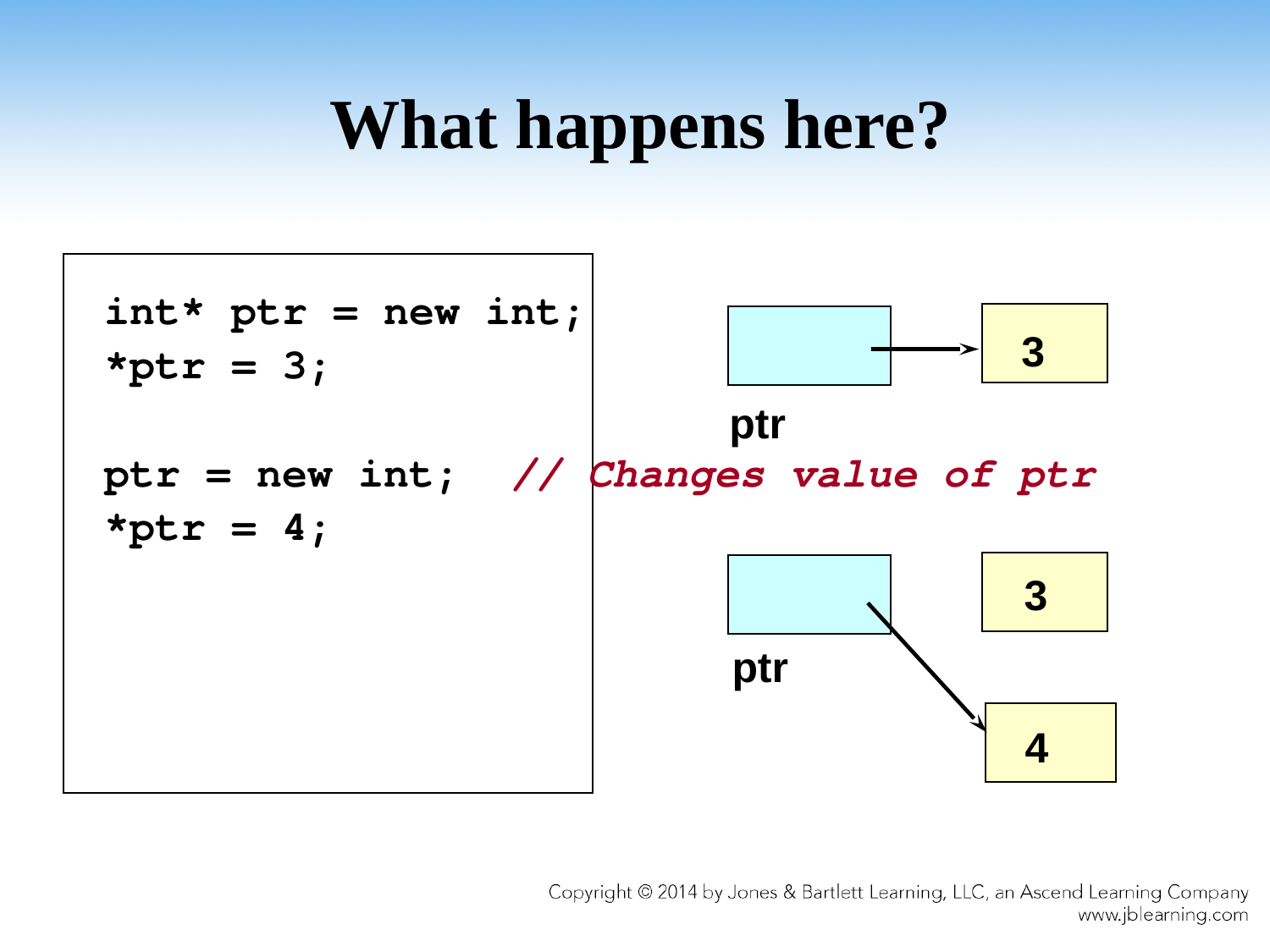

# What happens here?

 int* ptr = new int;
 *ptr = 3;

 ptr = new int;  // Changes value of ptr
 *ptr = 4;

                               3

 ptr

                               3

 ptr

		     4